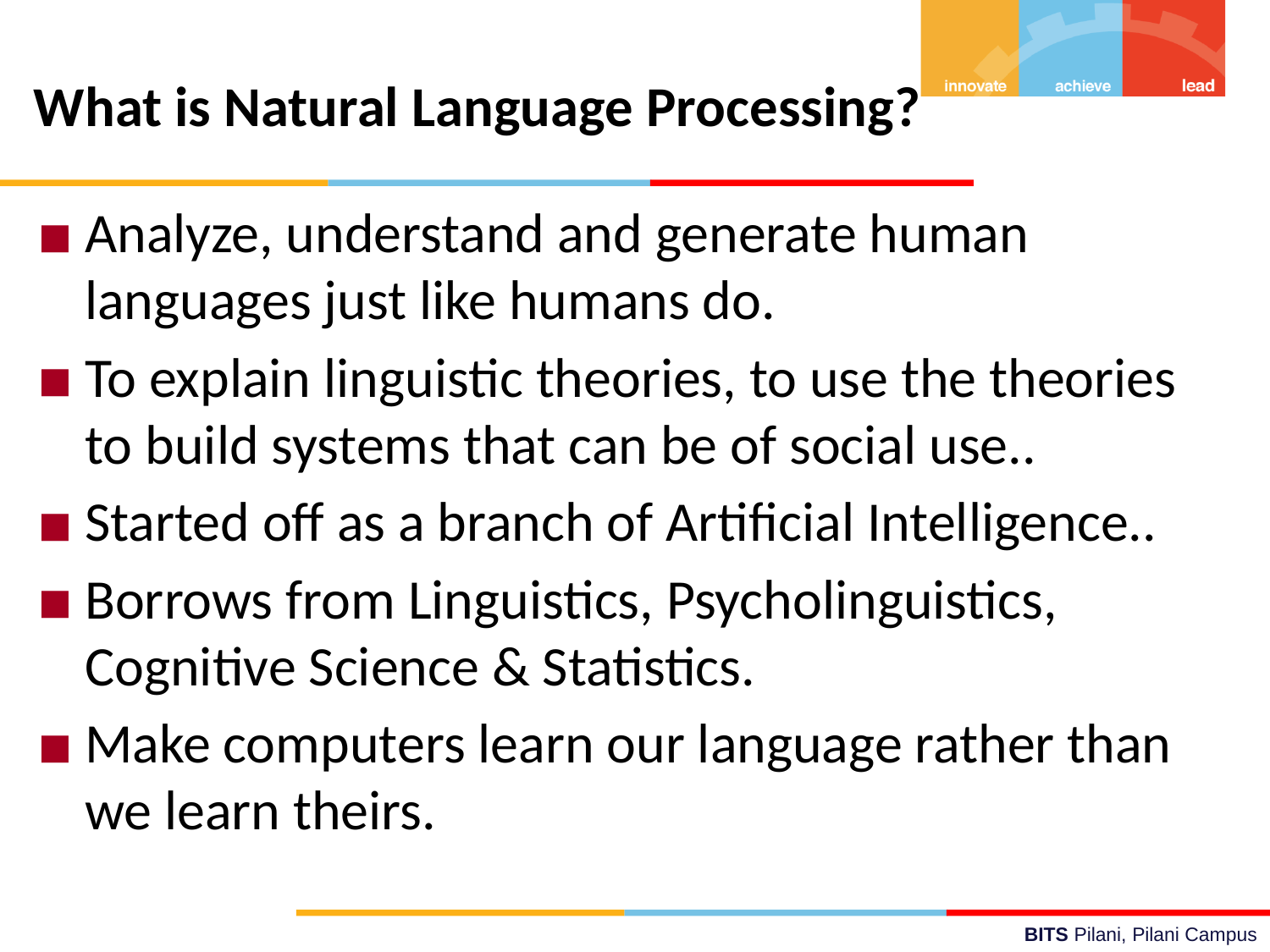

# What is Natural Language Processing?
Analyze, understand and generate human languages just like humans do.
To explain linguistic theories, to use the theories to build systems that can be of social use..
Started off as a branch of Artificial Intelligence..
Borrows from Linguistics, Psycholinguistics, Cognitive Science & Statistics.
Make computers learn our language rather than we learn theirs.